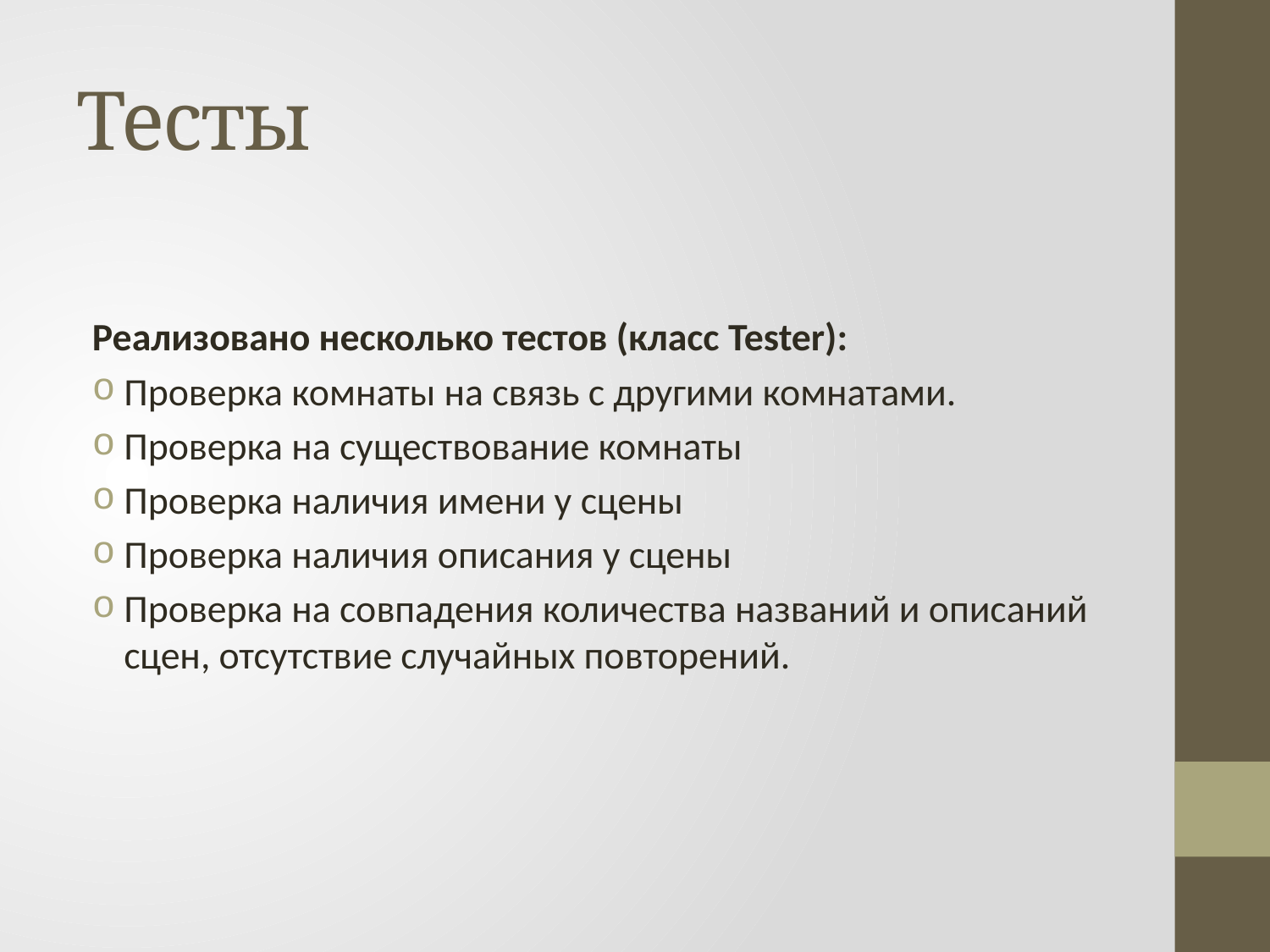

# Тесты
Реализовано несколько тестов (класс Tester):
Проверка комнаты на связь с другими комнатами.
Проверка на существование комнаты
Проверка наличия имени у сцены
Проверка наличия описания у сцены
Проверка на совпадения количества названий и описаний сцен, отсутствие случайных повторений.